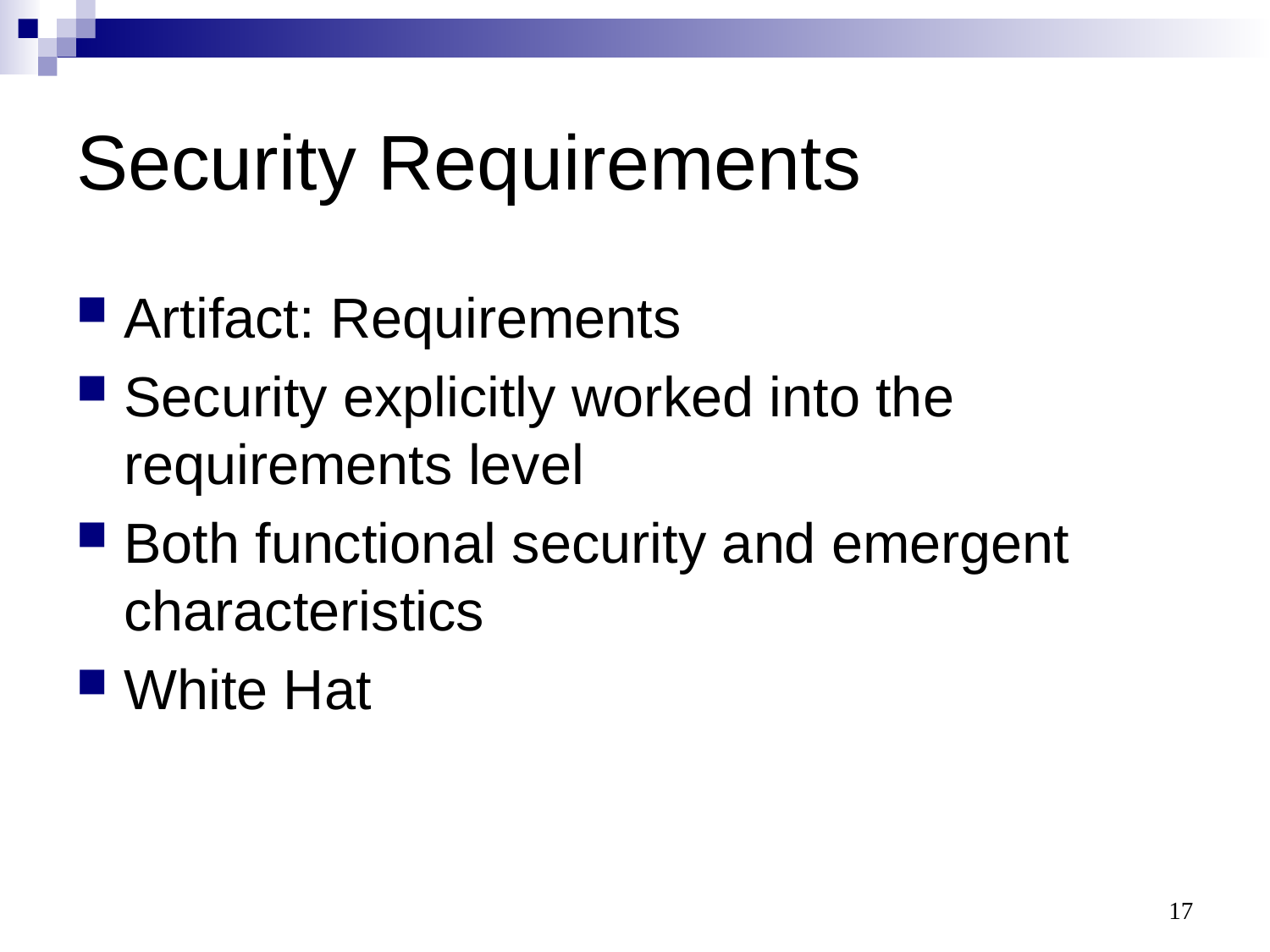

# Security Requirements
Artifact: Requirements
Security explicitly worked into the requirements level
Both functional security and emergent characteristics
White Hat
17